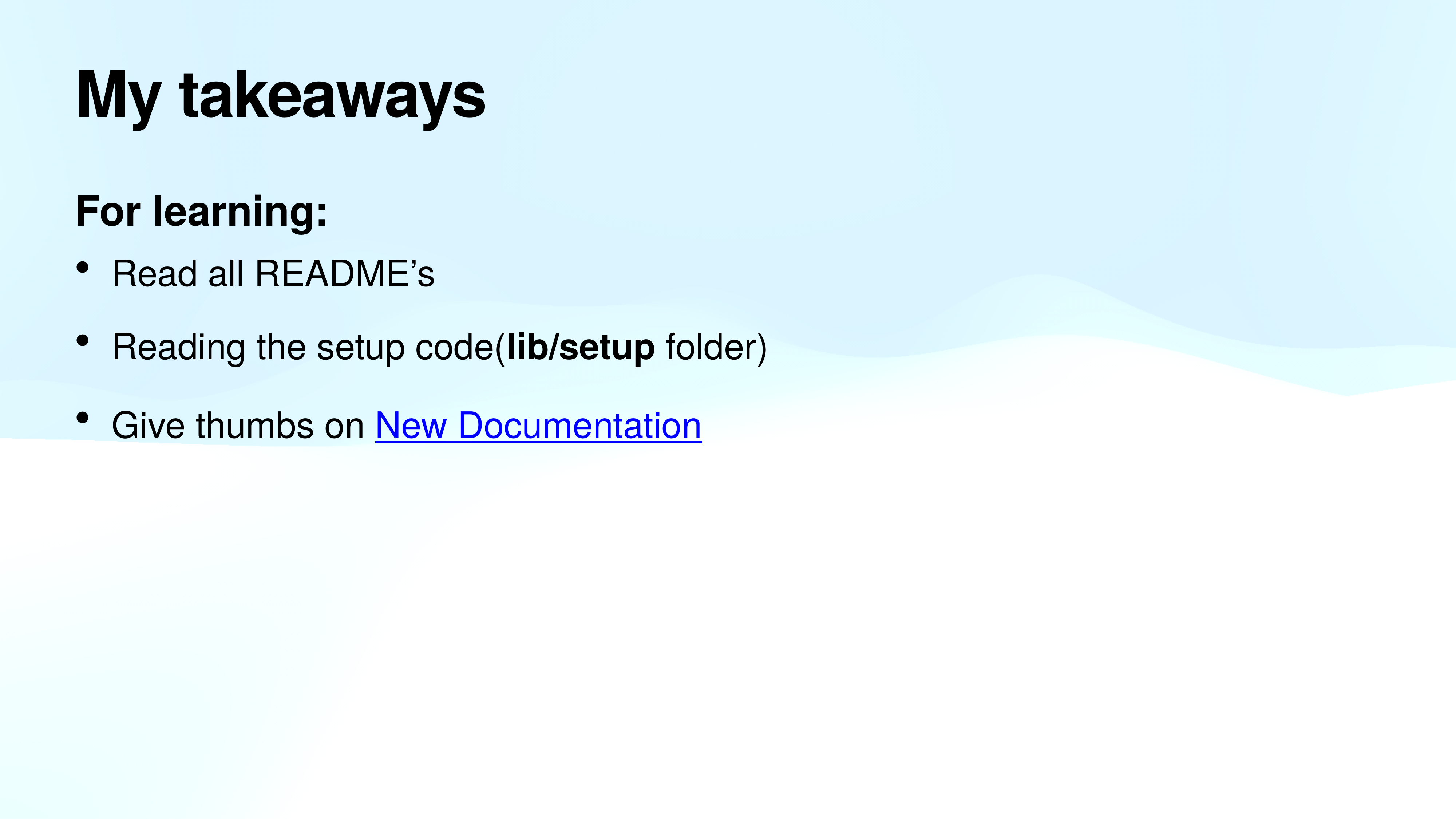

# My takeaways
For learning:
Read all README’s
Reading the setup code(lib/setup folder)
Give thumbs on New Documentation